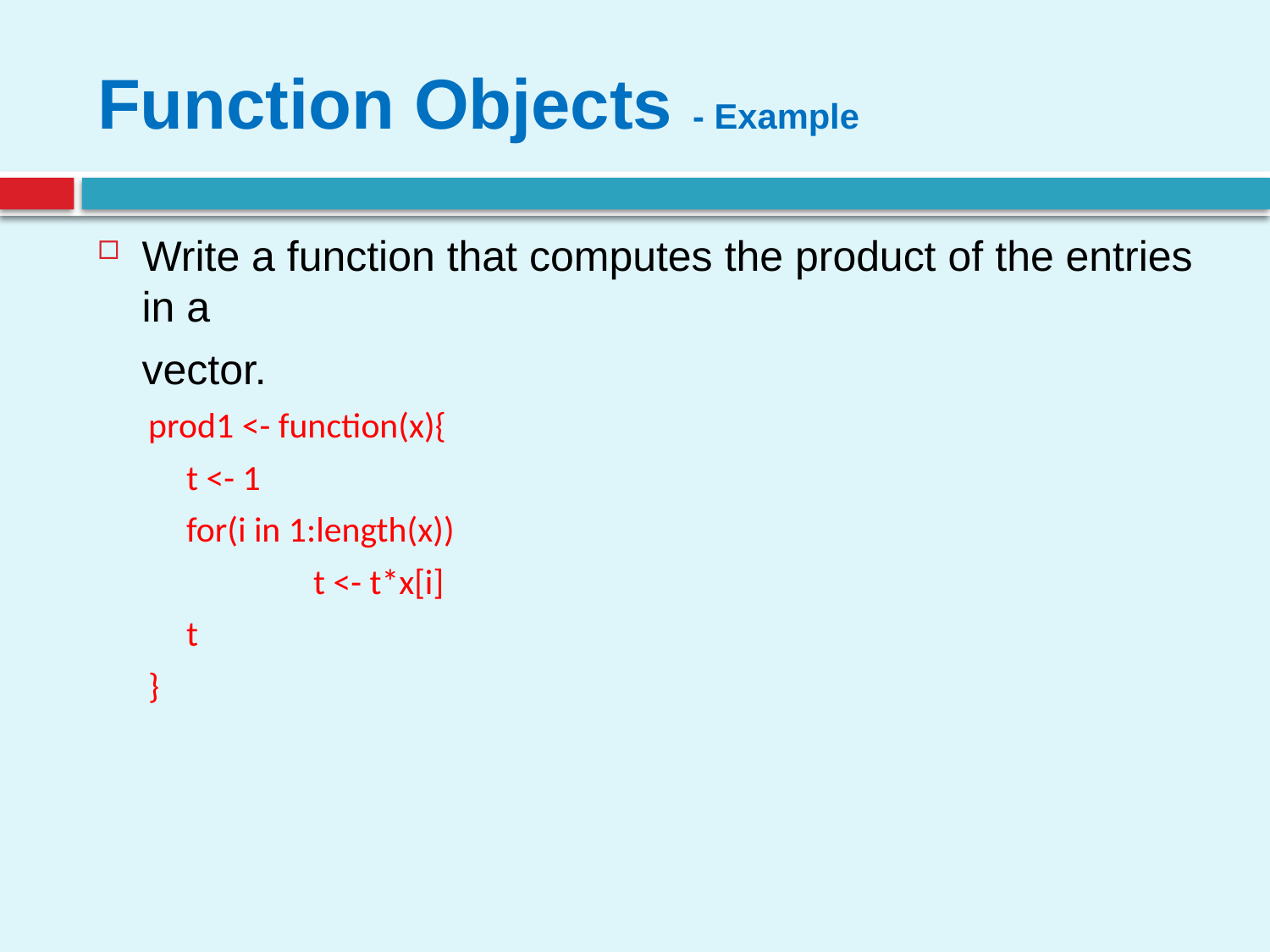

# Function Objects - Example
Write a function that computes the product of the entries in a
	vector.
prod1 <- function(x){
	t <- 1
	for(i in 1:length(x))
		t <- t*x[i]
	t
}